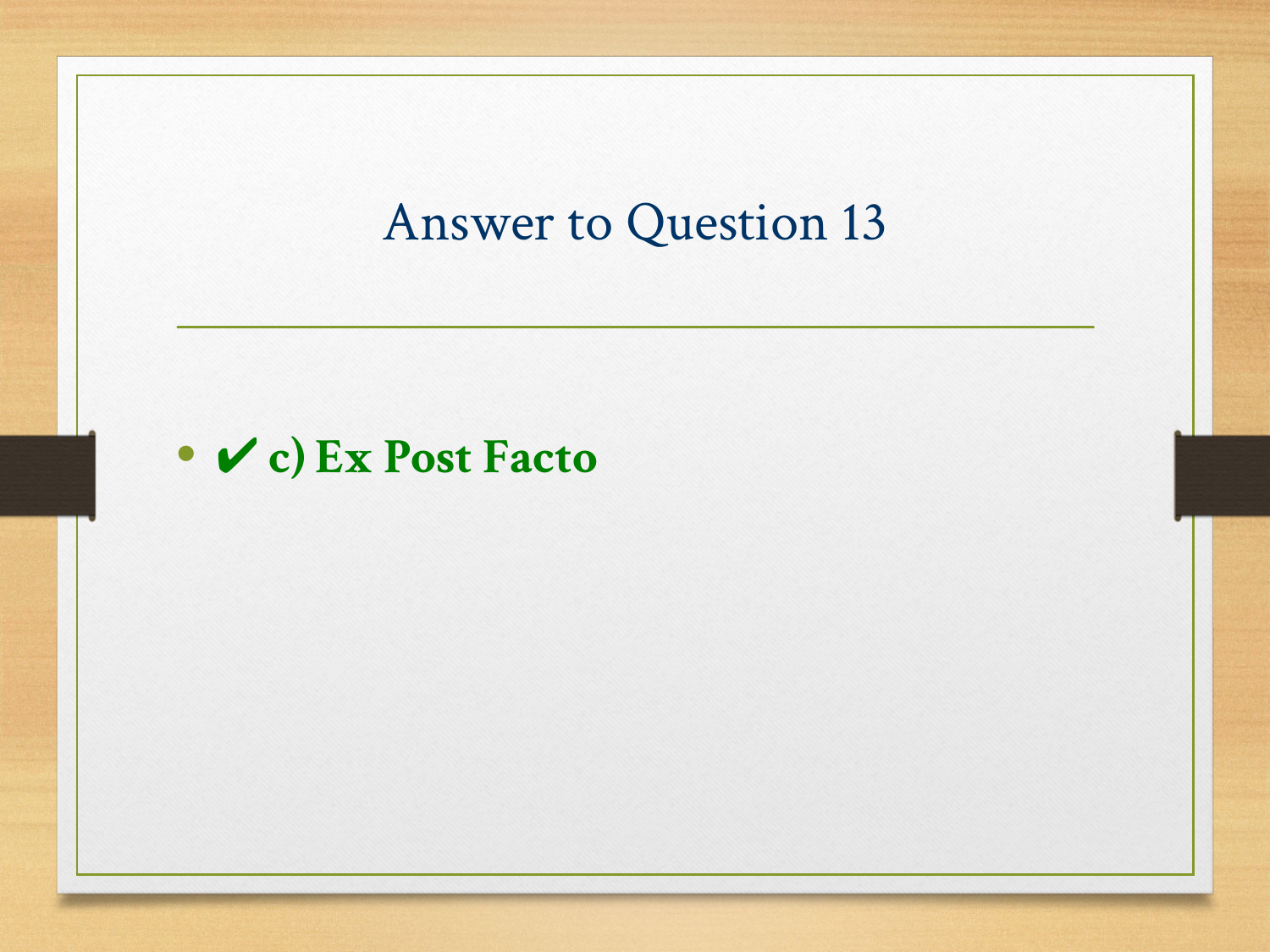

# Answer to Question 13

✔️ c) Ex Post Facto